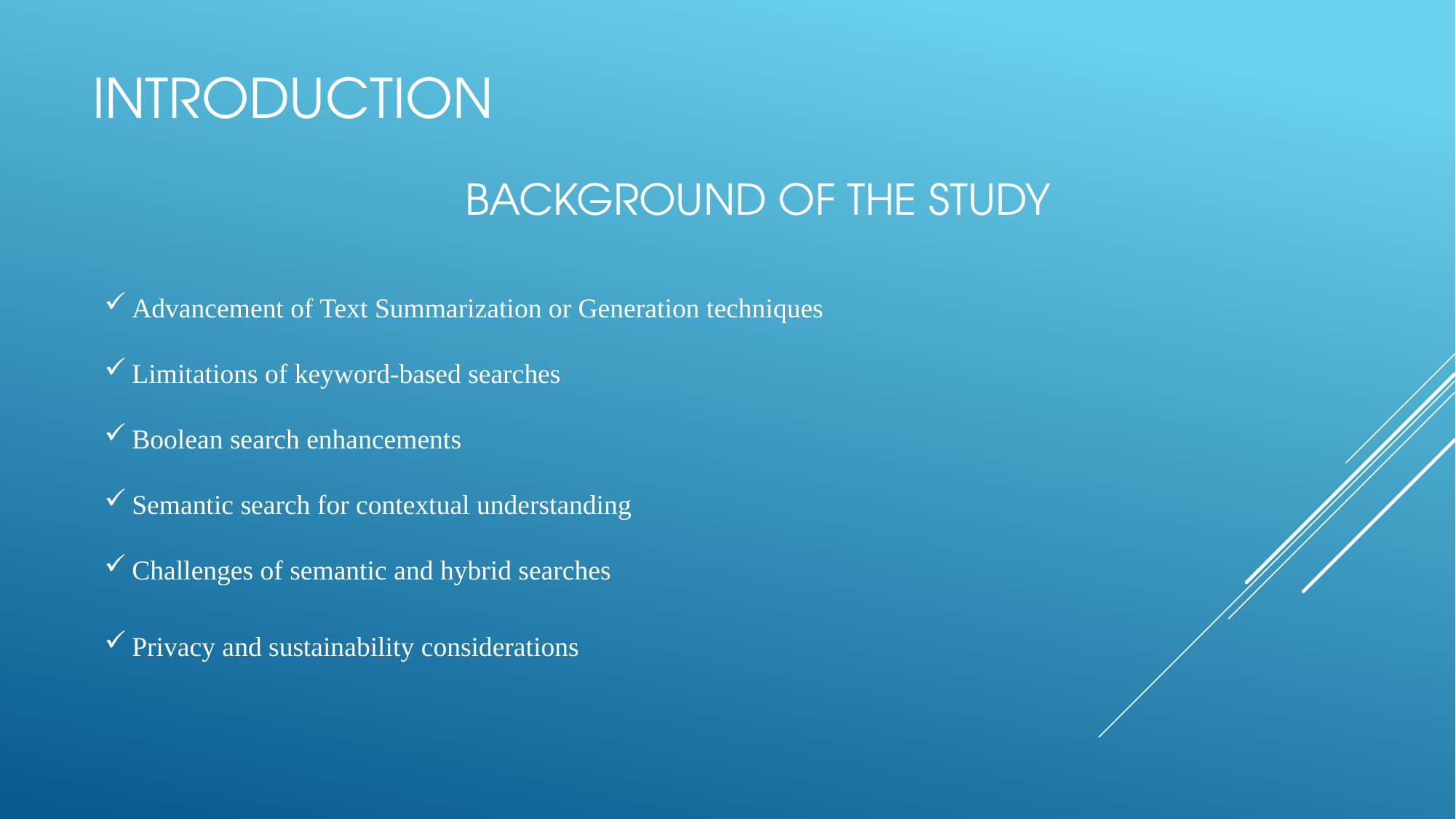

# INTRODUCTION
Background Of the study
Advancement of Text Summarization or Generation techniques

Limitations of keyword-based searches

Boolean search enhancements

Semantic search for contextual understanding

Challenges of semantic and hybrid searches

Privacy and sustainability considerations